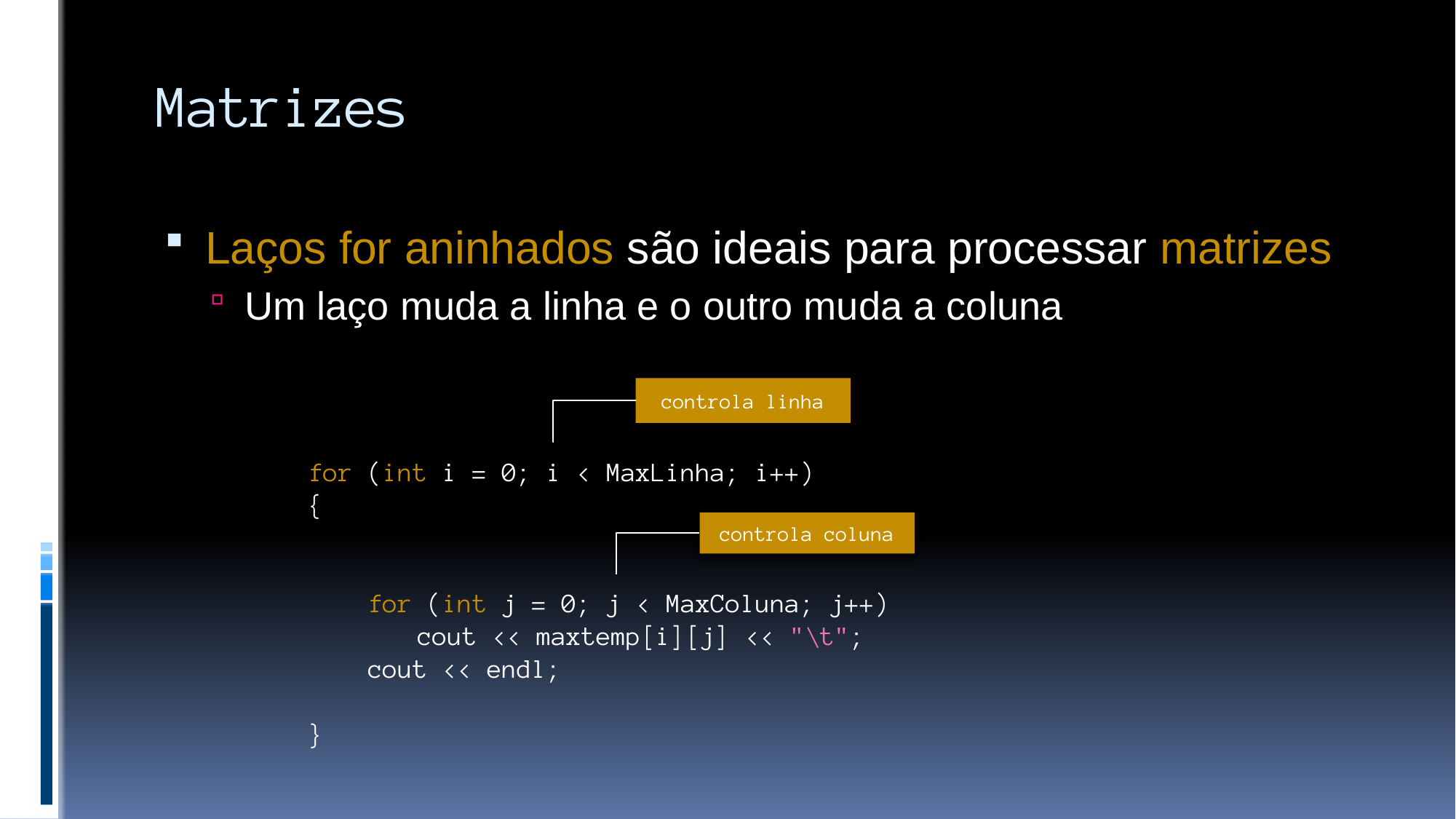

# Matrizes
Laços for aninhados são ideais para processar matrizes
Um laço muda a linha e o outro muda a coluna

controla linha
for (int i = 0; i < MaxLinha; i++)
{

    for (int j = 0; j < MaxColuna; j++)
	cout << maxtemp[i][j] << "\t";
    cout << endl;

}
controla coluna